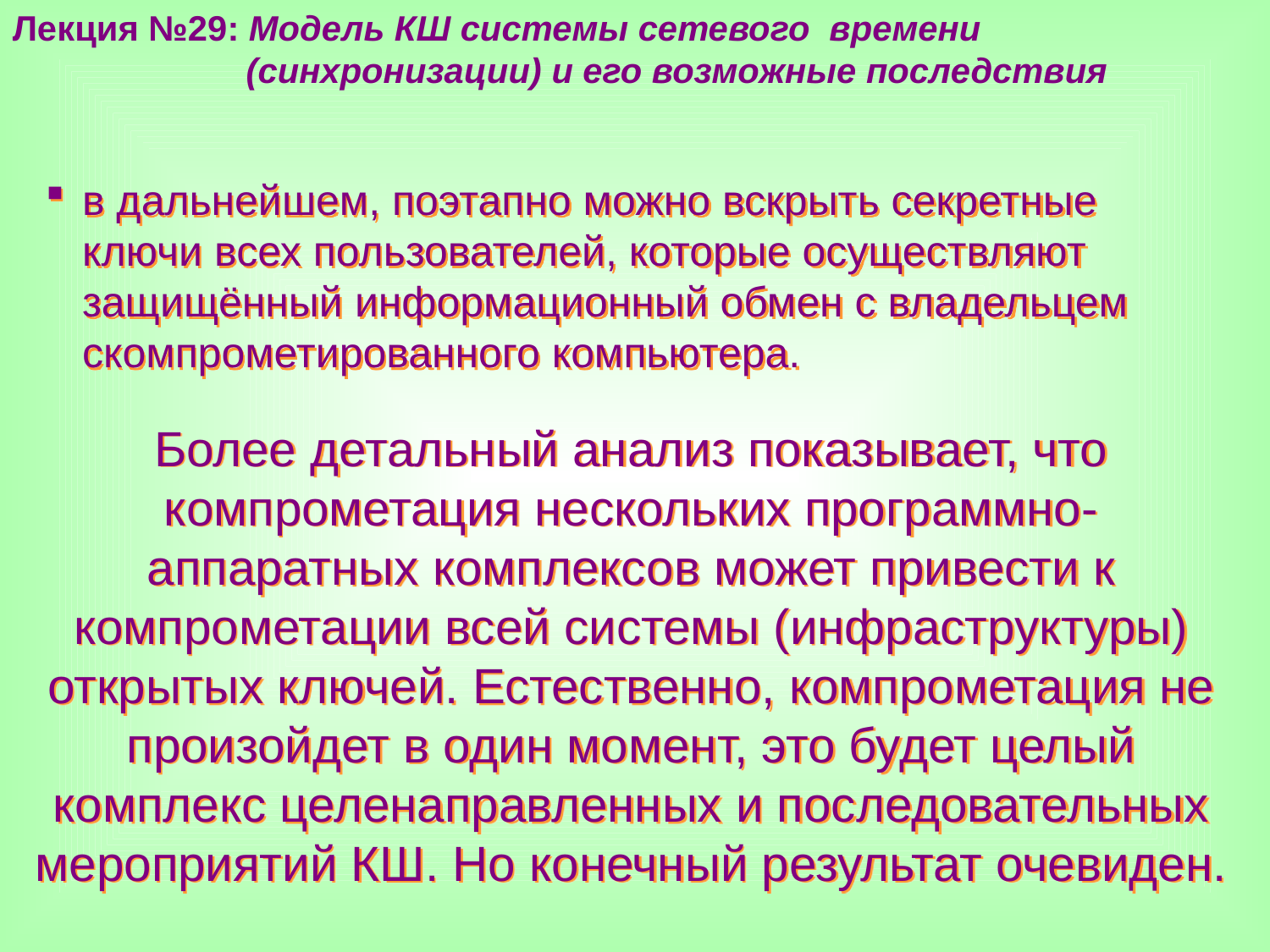

Лекция №29: Модель КШ системы сетевого  времени
                        (синхронизации) и его возможные последствия
в дальнейшем, поэтапно можно вскрыть секретные ключи всех пользователей, которые осуществляют защищённый информационный обмен с владельцем скомпрометированного компьютера.
Более детальный анализ показывает, что компрометация нескольких программно-аппаратных комплексов может привести к компрометации всей системы (инфраструктуры) открытых ключей. Естественно, компрометация не произойдет в один момент, это будет целый комплекс целенаправленных и последовательных мероприятий КШ. Но конечный результат очевиден.